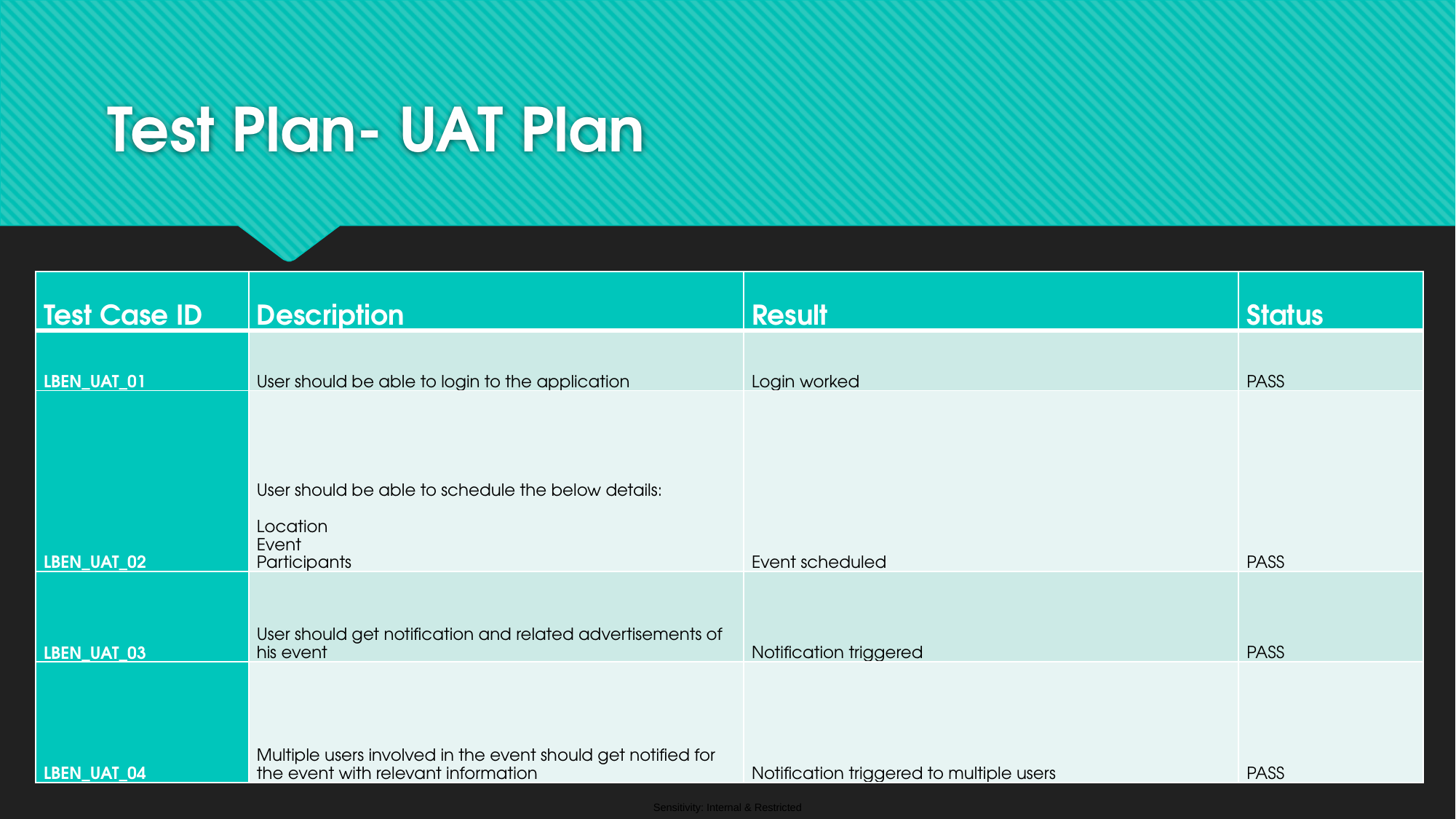

# Test Plan- UAT Plan
| Test Case ID | Description | Result | Status |
| --- | --- | --- | --- |
| LBEN\_UAT\_01 | User should be able to login to the application | Login worked | PASS |
| LBEN\_UAT\_02 | User should be able to schedule the below details: Location Event Participants | Event scheduled | PASS |
| LBEN\_UAT\_03 | User should get notification and related advertisements of his event | Notification triggered | PASS |
| LBEN\_UAT\_04 | Multiple users involved in the event should get notified for the event with relevant information | Notification triggered to multiple users | PASS |